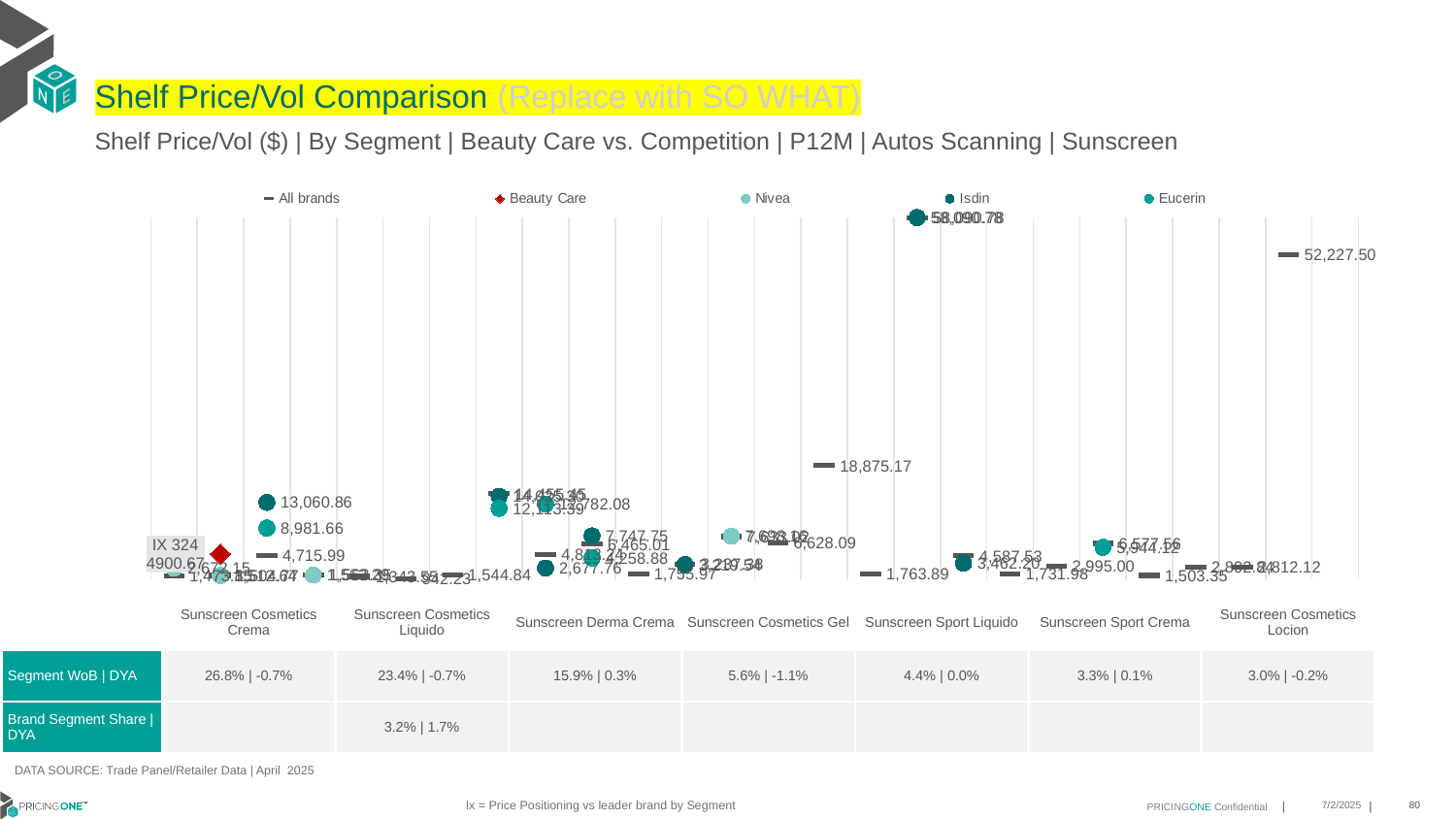

# Shelf Price/Vol Comparison (Replace with SO WHAT)
Shelf Price/Vol ($) | By Segment | Beauty Care vs. Competition | P12M | Autos Scanning | Sunscreen

### Chart

| Category | All brands | Beauty Care | Nivea | Isdin | Eucerin |
|---|---|---|---|---|---|
| None | 1473.85 | None | 2672.15 | None | None |
| IX 324 | 1504.77 | 4900.67 | 1512.64 | None | None |
| None | 4715.99 | None | None | 13060.86 | 8981.66 |
| None | 1563.35 | None | 1563.29 | None | None |
| None | 1343.55 | None | None | None | None |
| None | 942.23 | None | None | None | None |
| None | 1544.84 | None | None | None | None |
| None | 14455.45 | None | None | 14025.3 | 12113.39 |
| None | 4813.24 | None | None | 2677.76 | 12782.08 |
| None | 6465.01 | None | None | 7747.75 | 4258.88 |
| None | 1755.97 | None | None | None | None |
| None | 3237.38 | None | None | 3219.54 | None |
| None | 7633.02 | None | 7698.16 | None | None |
| None | 6628.09 | None | None | None | None |
| None | 18875.17 | None | None | None | None |
| None | 1763.89 | None | None | None | None |
| None | 58090.78 | None | None | 58090.78 | None |
| None | 4587.53 | None | None | 3462.2 | None |
| None | 1731.98 | None | None | None | None |
| None | 2995.0 | None | None | None | None |
| None | 6577.56 | None | None | None | 5944.12 |
| None | 1503.35 | None | None | None | None |
| None | 2802.84 | None | None | None | None |
| None | 2812.12 | None | None | None | None |
| None | 52227.5 | None | None | None | None |
| None | None | None | None | None | None |
|  | Sunscreen Cosmetics Crema | Sunscreen Cosmetics Liquido | Sunscreen Derma Crema | Sunscreen Cosmetics Gel | Sunscreen Sport Liquido | Sunscreen Sport Crema | Sunscreen Cosmetics Locion |
| --- | --- | --- | --- | --- | --- | --- | --- |
| Segment WoB | DYA | 26.8% | -0.7% | 23.4% | -0.7% | 15.9% | 0.3% | 5.6% | -1.1% | 4.4% | 0.0% | 3.3% | 0.1% | 3.0% | -0.2% |
| Brand Segment Share | DYA |  | 3.2% | 1.7% |  |  |  |  |  |
DATA SOURCE: Trade Panel/Retailer Data | April  2025
Ix = Price Positioning vs leader brand by Segment
7/2/2025
80